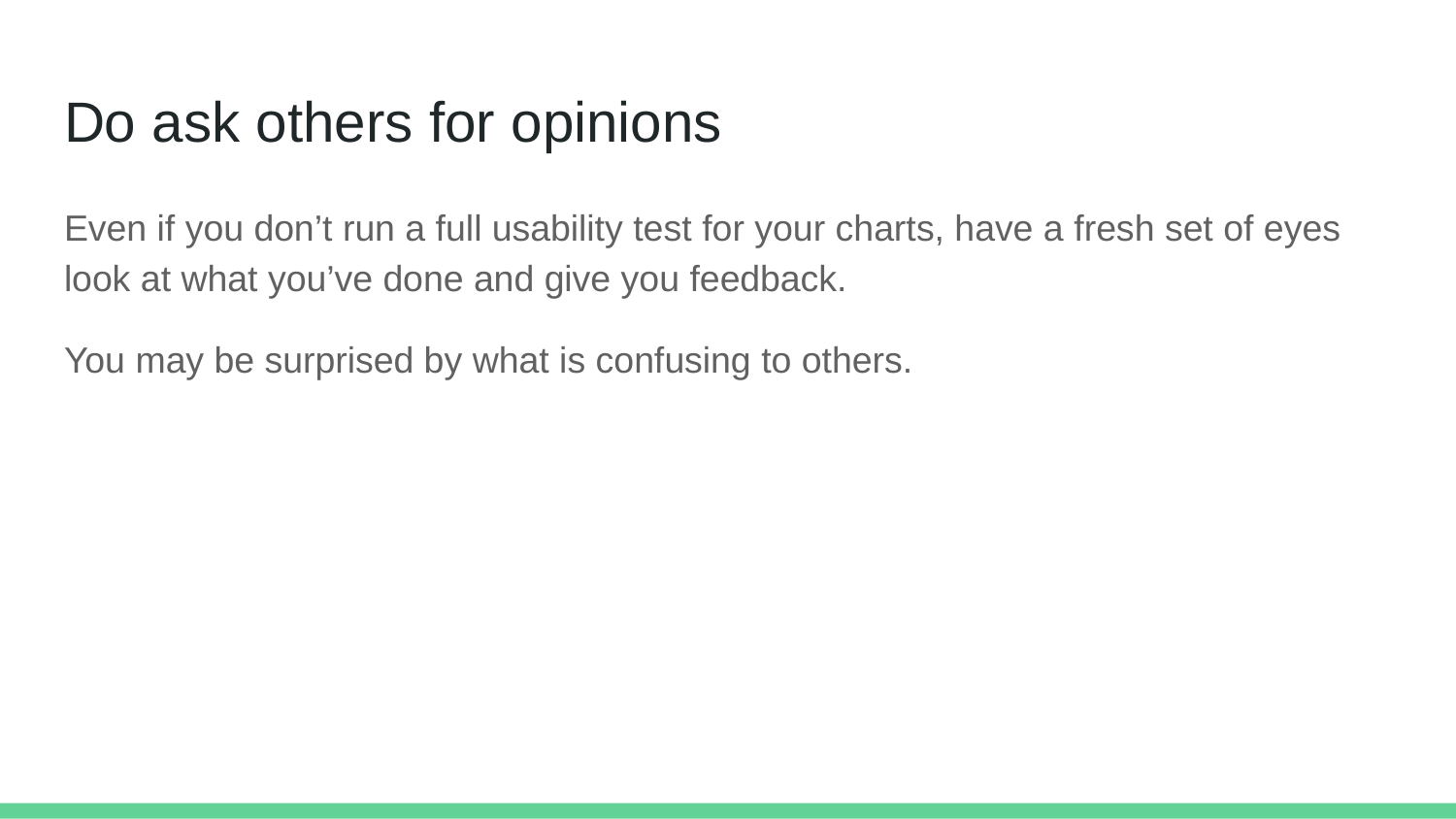

# Do ask others for opinions
Even if you don’t run a full usability test for your charts, have a fresh set of eyes look at what you’ve done and give you feedback.
You may be surprised by what is confusing to others.